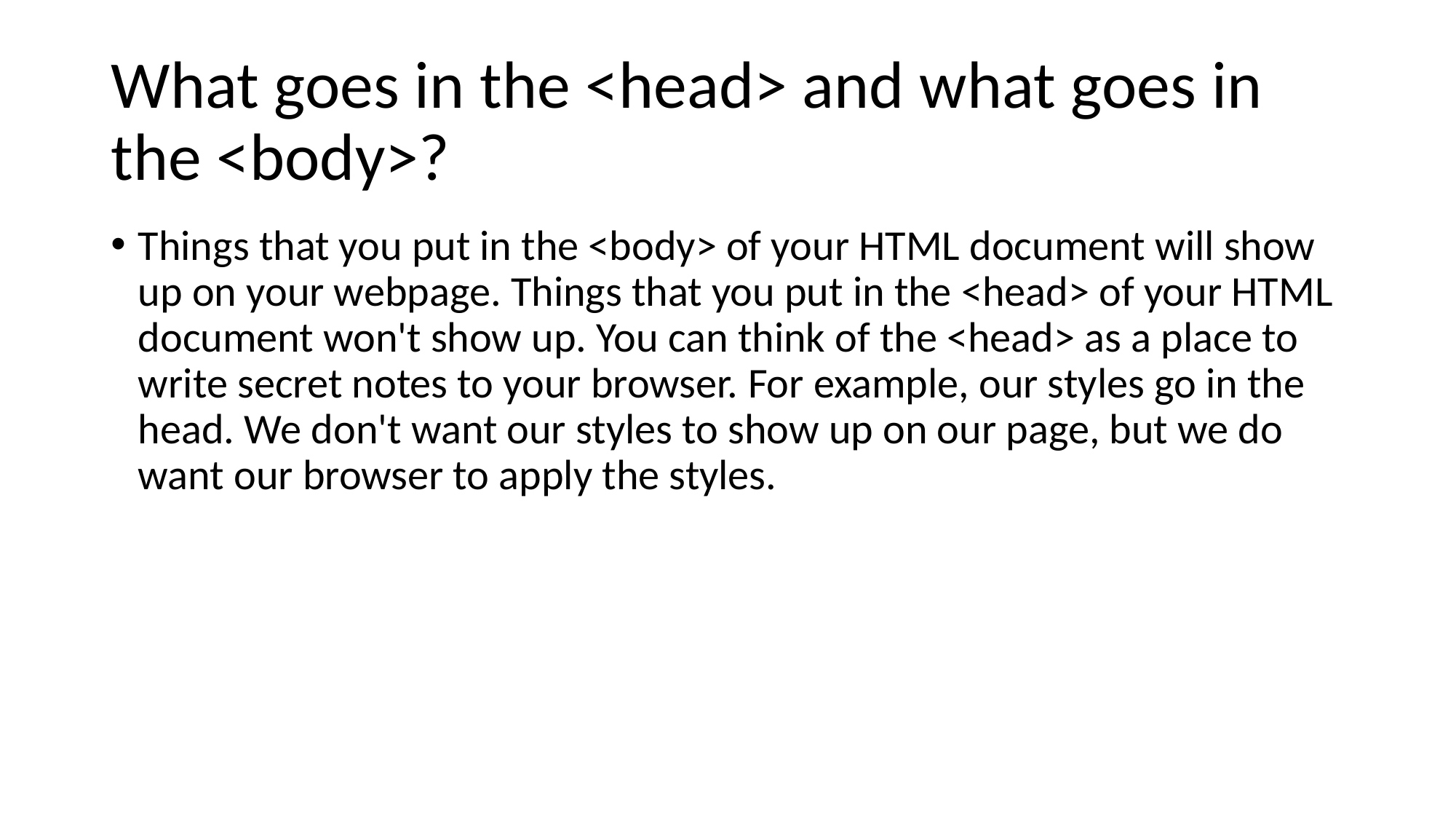

# What goes in the <head> and what goes in the <body>?
Things that you put in the <body> of your HTML document will show up on your webpage. Things that you put in the <head> of your HTML document won't show up. You can think of the <head> as a place to write secret notes to your browser. For example, our styles go in the head. We don't want our styles to show up on our page, but we do want our browser to apply the styles.